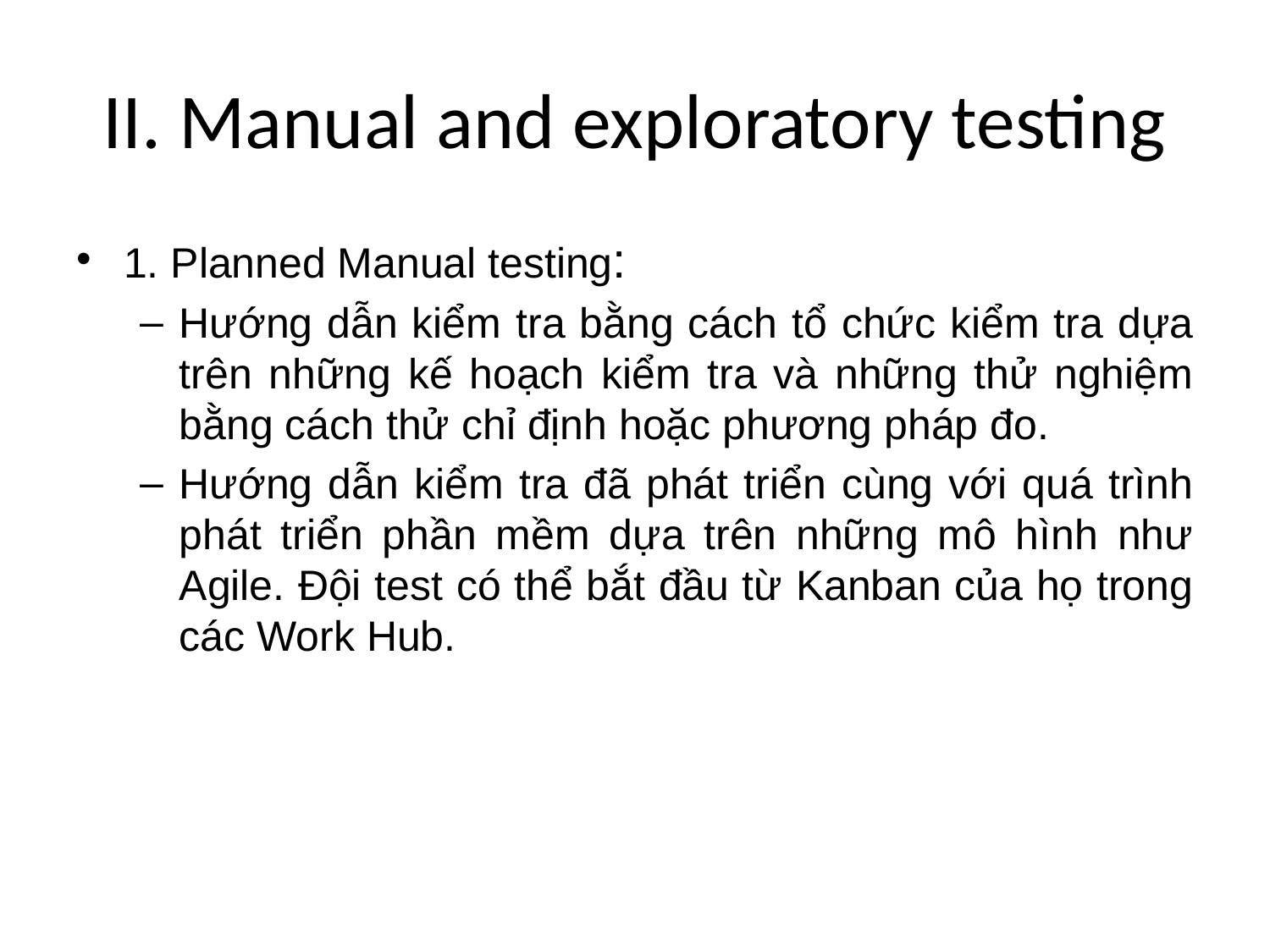

# II. Manual and exploratory testing
1. Planned Manual testing:
Hướng dẫn kiểm tra bằng cách tổ chức kiểm tra dựa trên những kế hoạch kiểm tra và những thử nghiệm bằng cách thử chỉ định hoặc phương pháp đo.
Hướng dẫn kiểm tra đã phát triển cùng với quá trình phát triển phần mềm dựa trên những mô hình như Agile. Đội test có thể bắt đầu từ Kanban của họ trong các Work Hub.